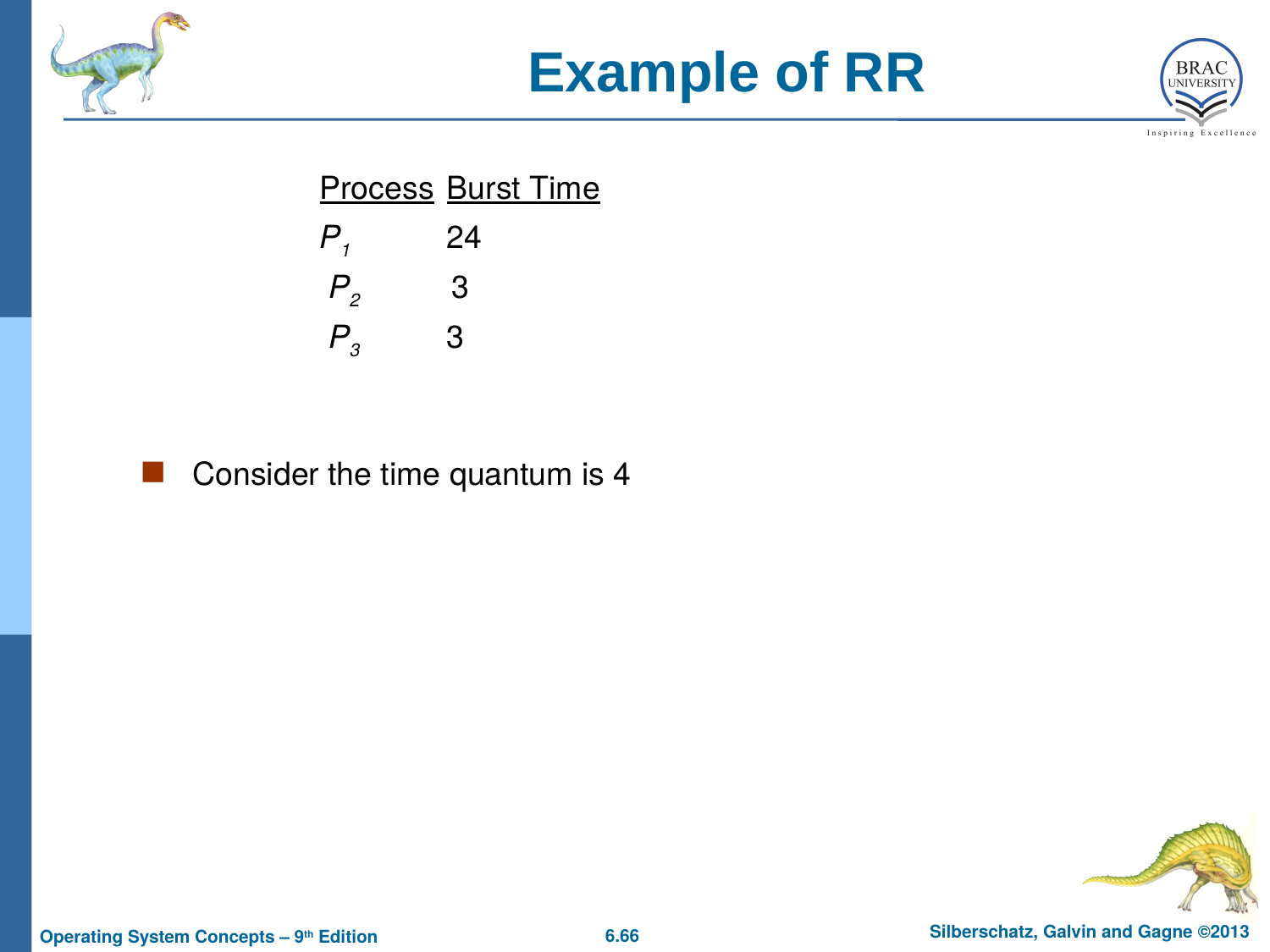

# Example of RR
		Process	Burst Time
		P1	24
		 P2	 3
		 P3	3

Consider the time quantum is 4